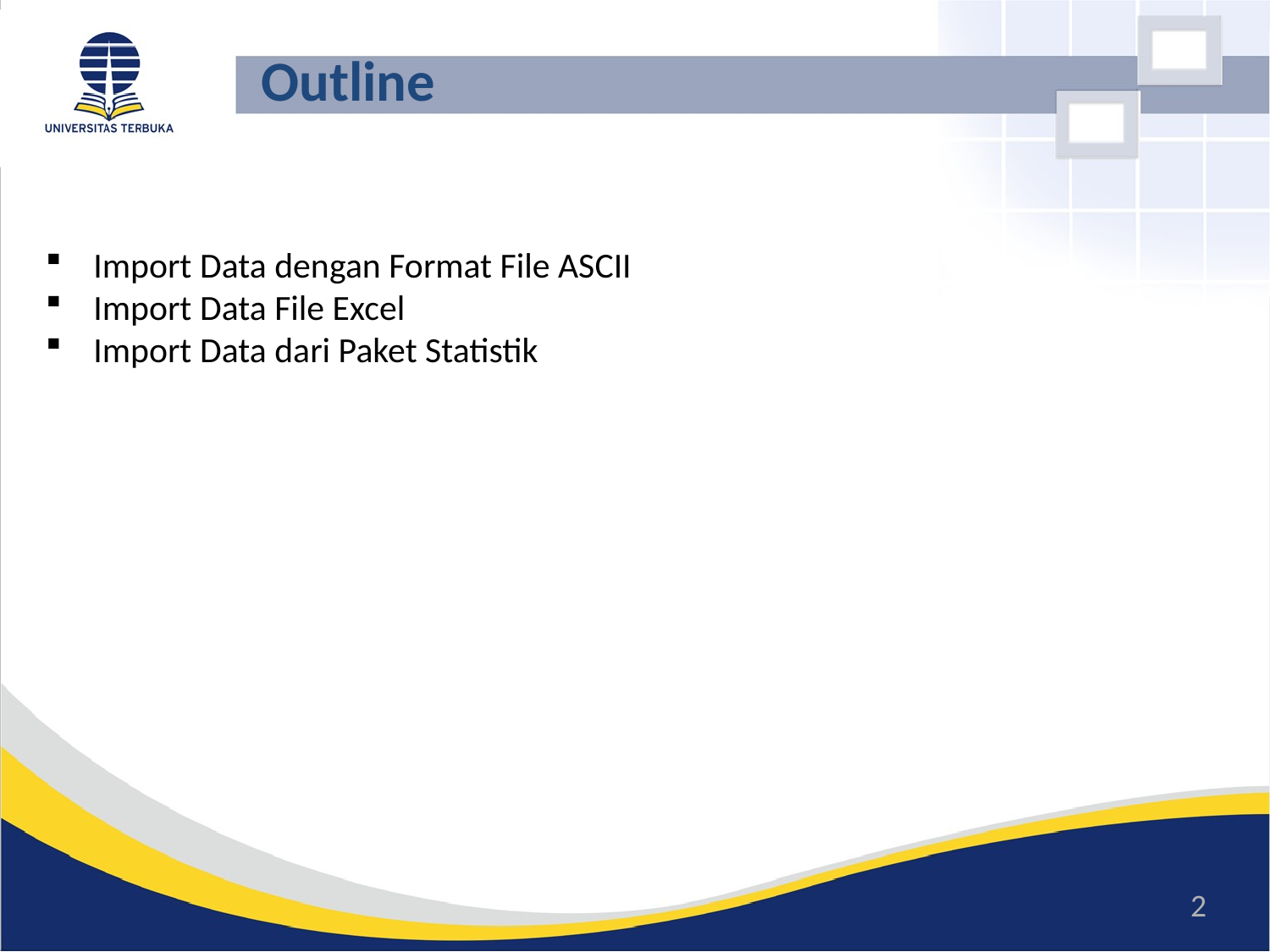

# Outline
Import Data dengan Format File ASCII
Import Data File Excel
Import Data dari Paket Statistik
2